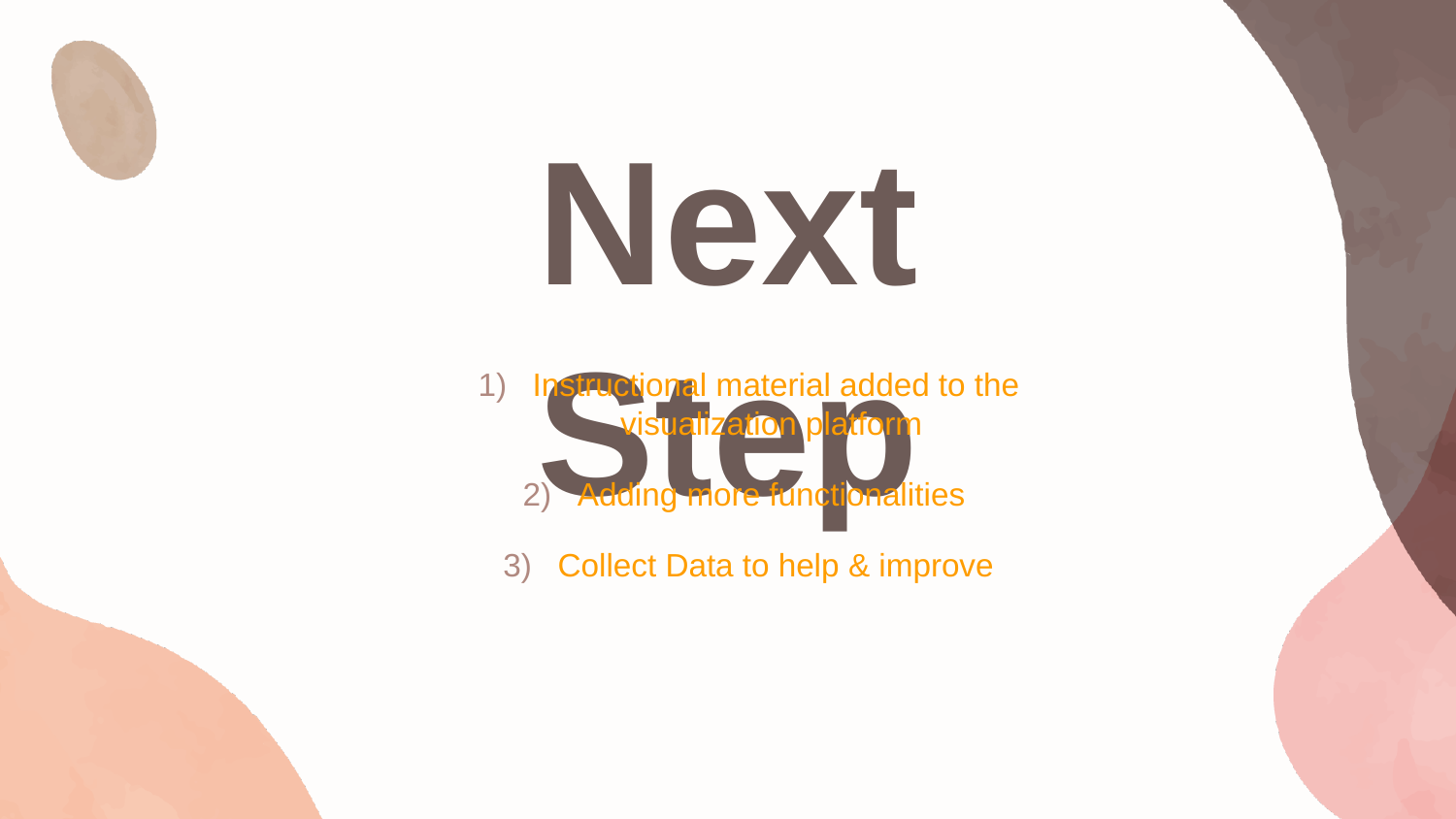

# Next Step
Instructional material added to the visualization platform
Adding more functionalities
Collect Data to help & improve